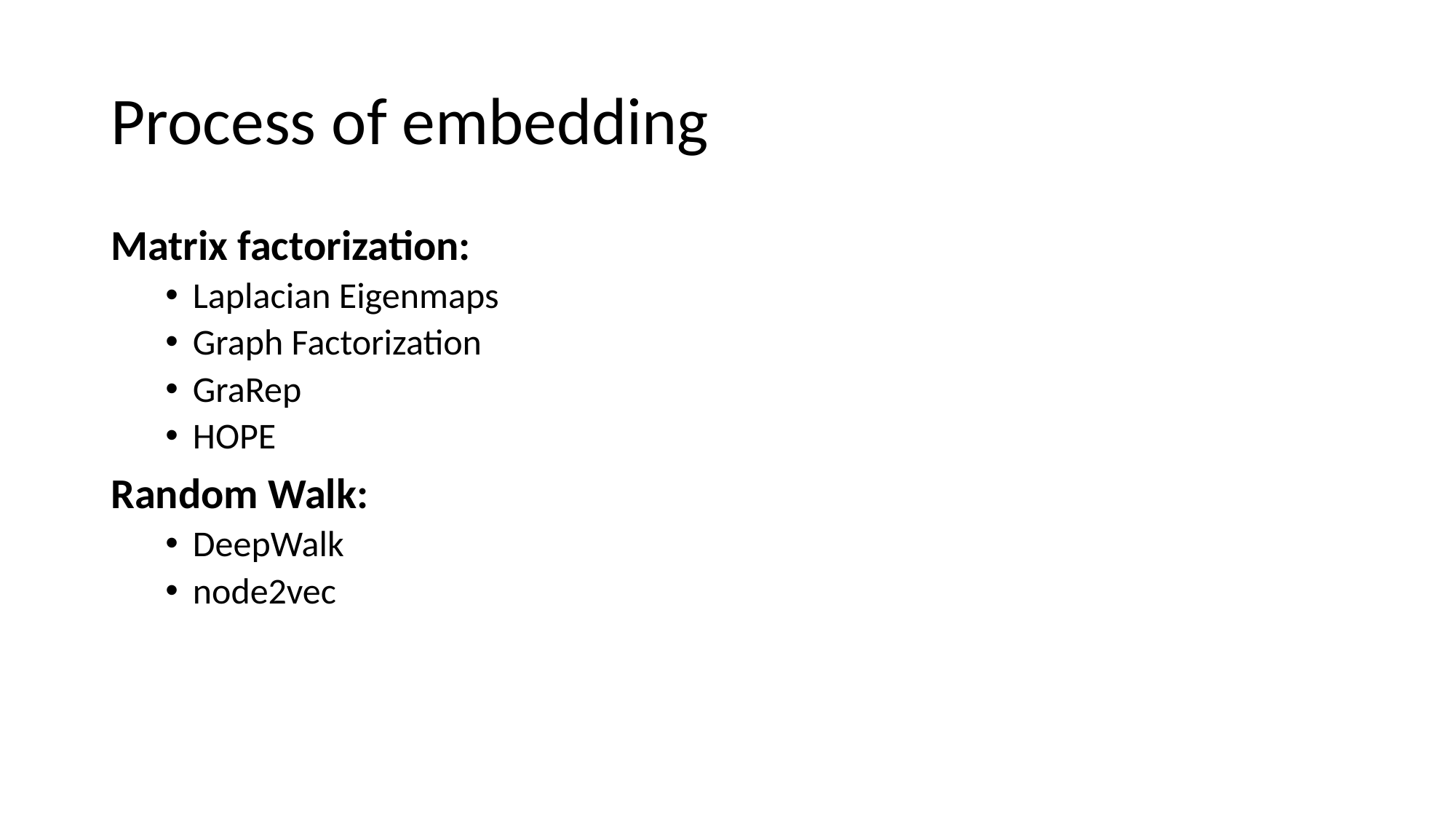

# Process of embedding
Matrix factorization:
Laplacian Eigenmaps
Graph Factorization
GraRep
HOPE
Random Walk:
DeepWalk
node2vec